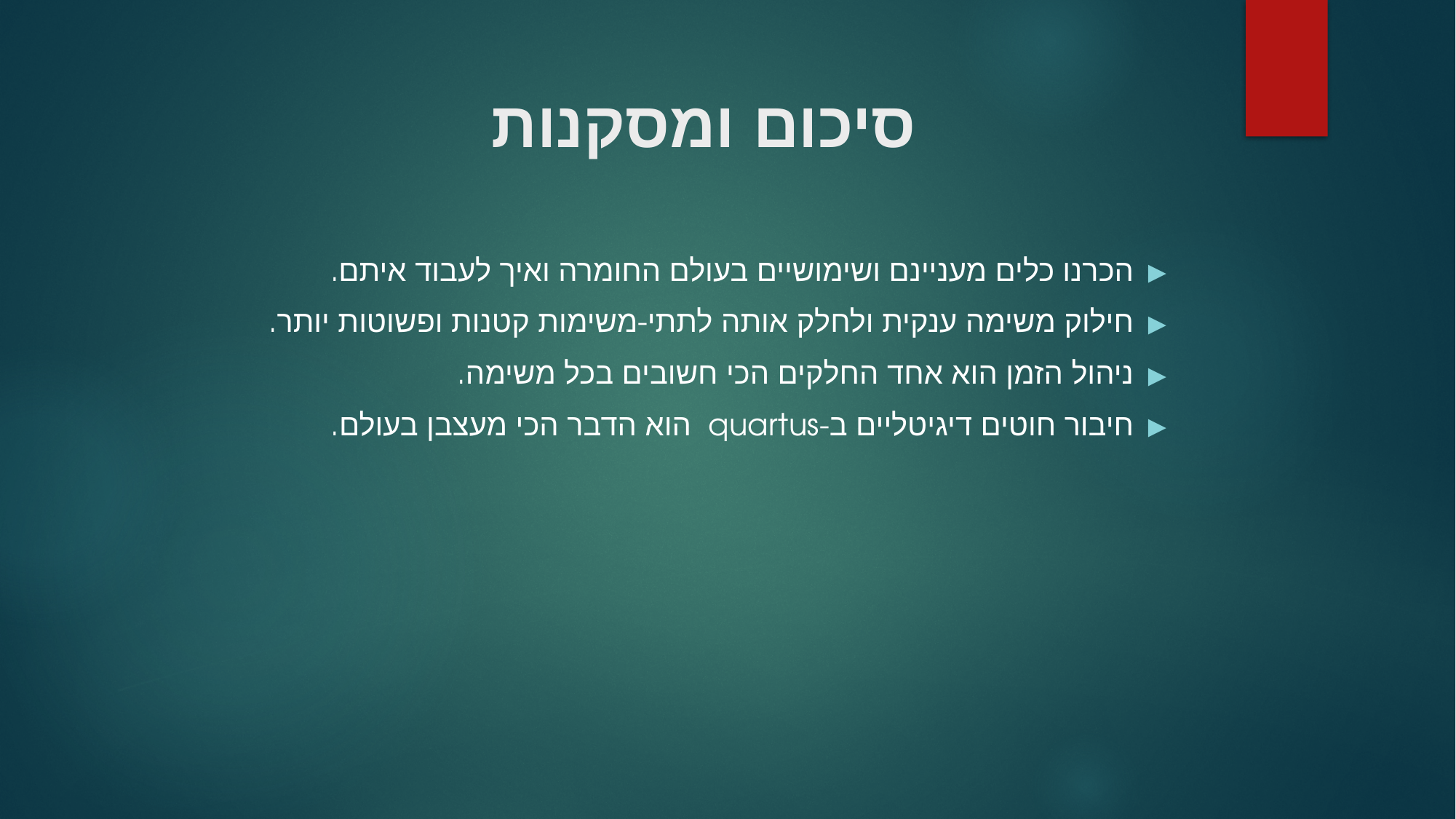

# סיכום ומסקנות
הכרנו כלים מעניינם ושימושיים בעולם החומרה ואיך לעבוד איתם.
חילוק משימה ענקית ולחלק אותה לתתי-משימות קטנות ופשוטות יותר.
ניהול הזמן הוא אחד החלקים הכי חשובים בכל משימה.
חיבור חוטים דיגיטליים ב-quartus  הוא הדבר הכי מעצבן בעולם.